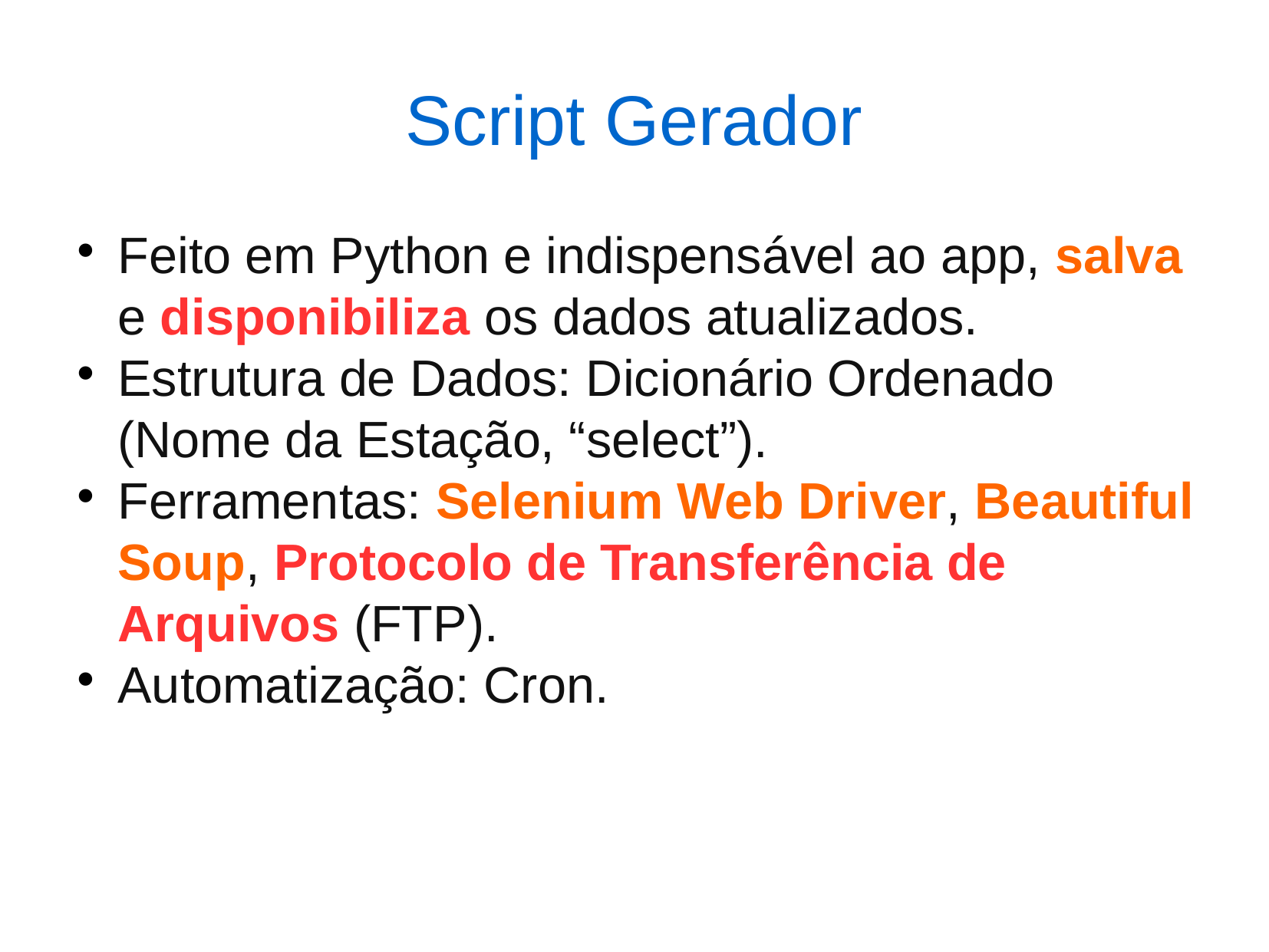

Script Gerador
Feito em Python e indispensável ao app, salva e disponibiliza os dados atualizados.
Estrutura de Dados: Dicionário Ordenado (Nome da Estação, “select”).
Ferramentas: Selenium Web Driver, Beautiful Soup, Protocolo de Transferência de Arquivos (FTP).
Automatização: Cron.